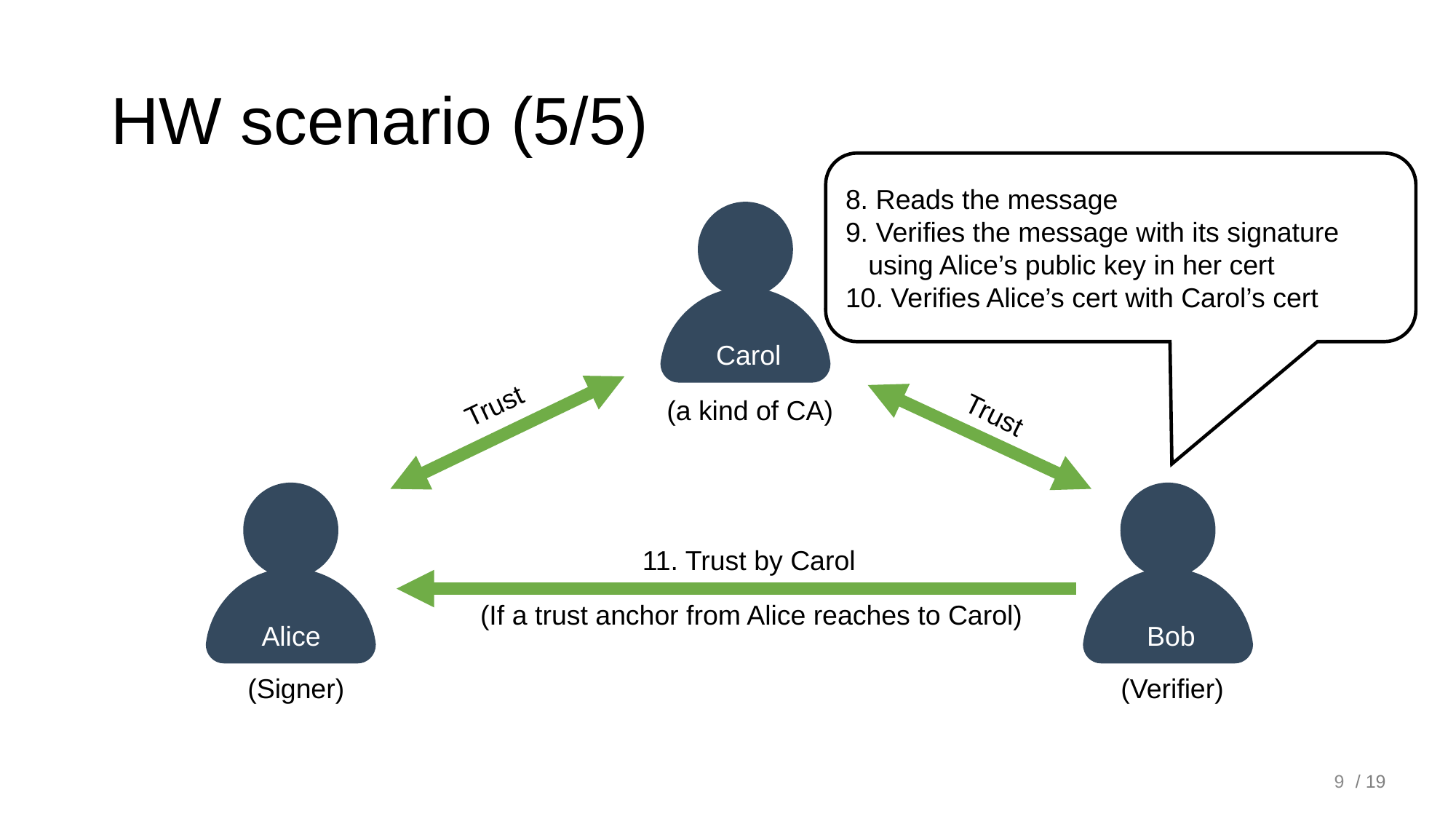

# HW scenario (5/5)
8. Reads the message
9. Verifies the message with its signature
   using Alice’s public key in her cert
10. Verifies Alice’s cert with Carol’s cert

Carol
Bob
Trust
(a kind of CA)
Trust

11. Trust by Carol
(If a trust anchor from Alice reaches to Carol)
Alice
Bob
Bob
(Verifier)
(Signer)
9